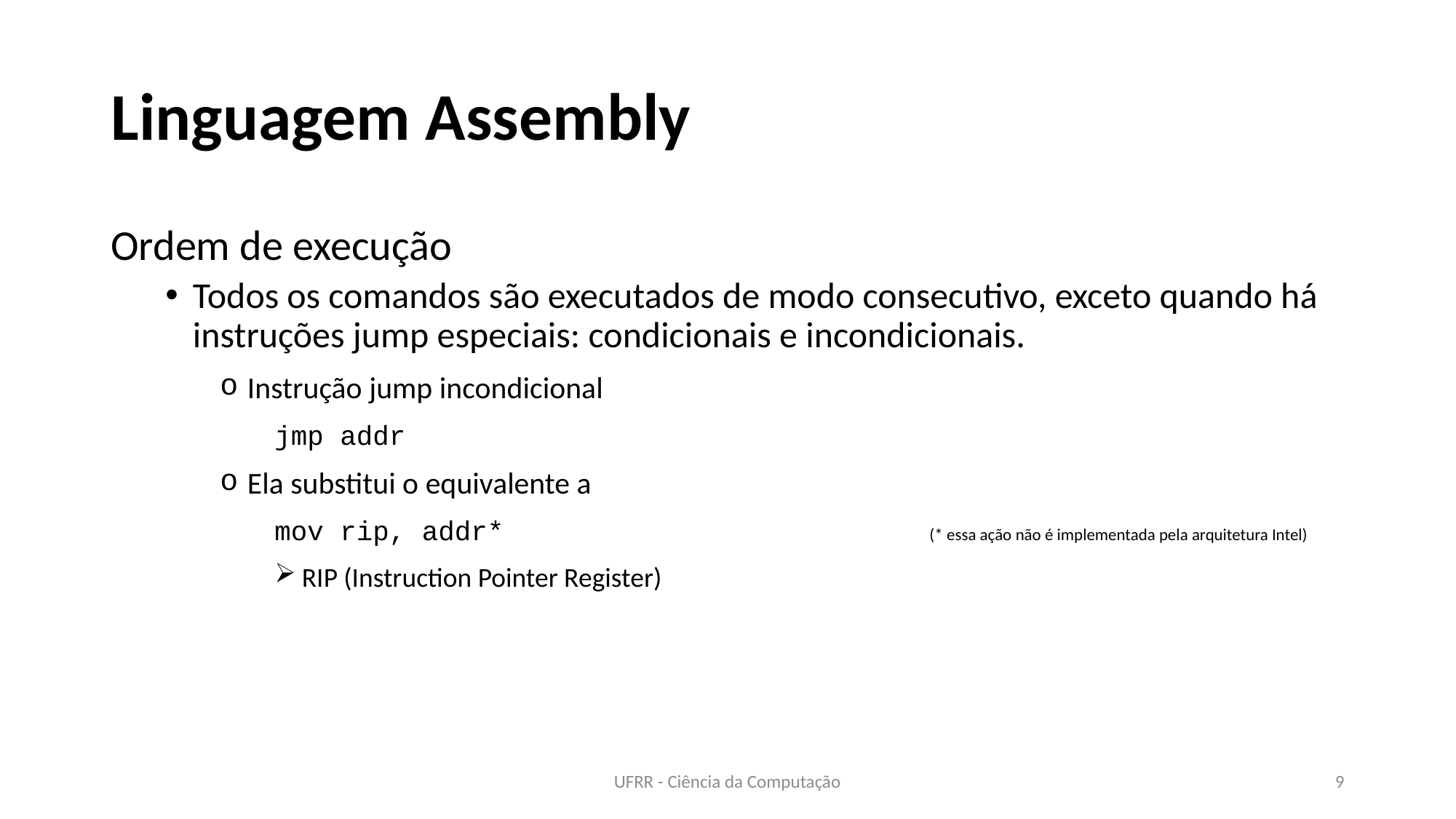

# Linguagem Assembly
Ordem de execução
Todos os comandos são executados de modo consecutivo, exceto quando há instruções jump especiais: condicionais e incondicionais.
Instrução jump incondicional
jmp addr
Ela substitui o equivalente a
mov rip, addr*				(* essa ação não é implementada pela arquitetura Intel)
RIP (Instruction Pointer Register)

UFRR - Ciência da Computação
9